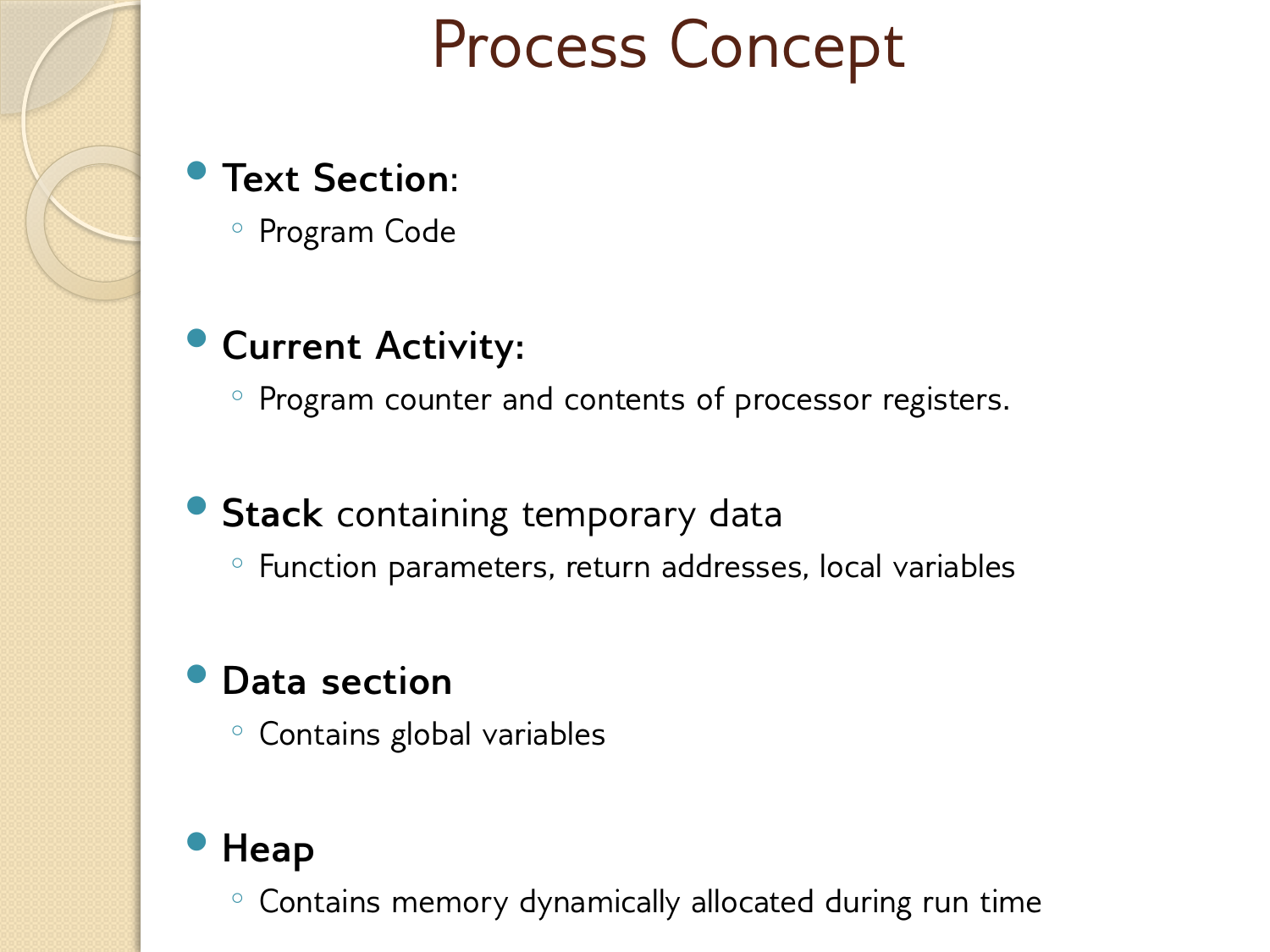

# Process Concept
Text Section:
Program Code

Current Activity:
Program counter and contents of processor registers.

Stack containing temporary data
Function parameters, return addresses, local variables

Data section
Contains global variables

Heap
Contains memory dynamically allocated during run time